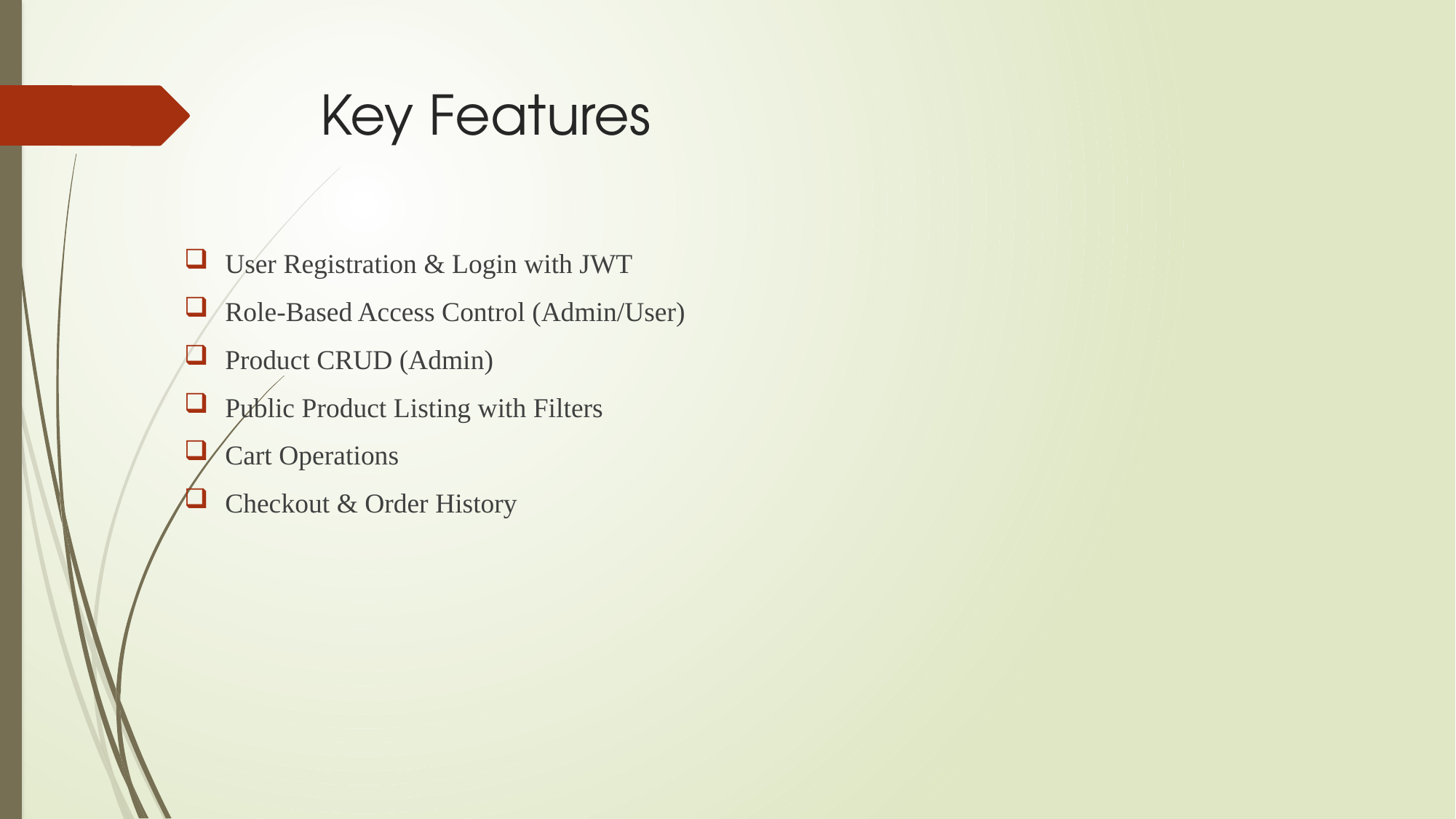

# Key Features
User Registration & Login with JWT
Role-Based Access Control (Admin/User)
Product CRUD (Admin)
Public Product Listing with Filters
Cart Operations
Checkout & Order History